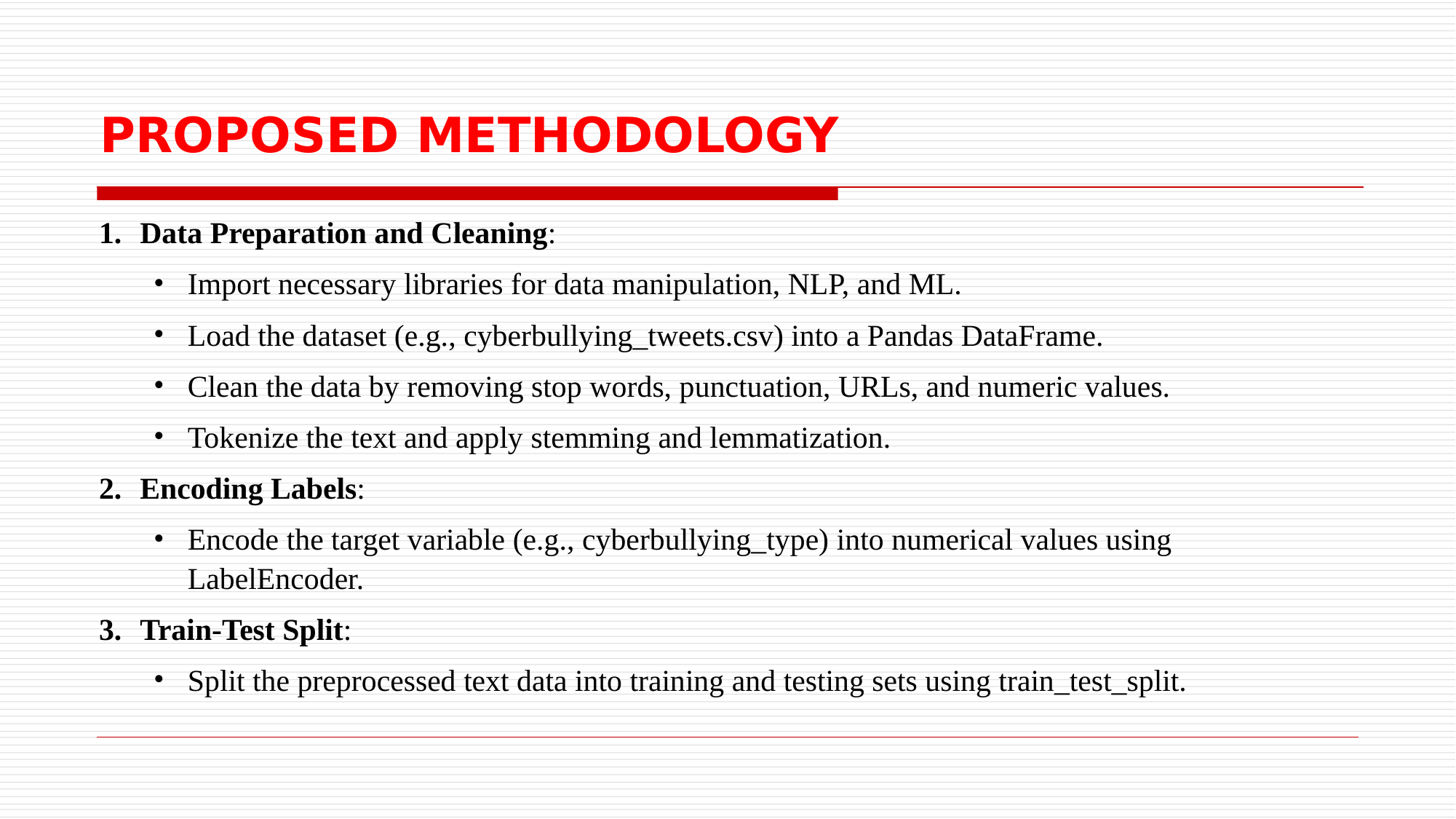

# PROPOSED METHODOLOGY
Data Preparation and Cleaning:
Import necessary libraries for data manipulation, NLP, and ML.
Load the dataset (e.g., cyberbullying_tweets.csv) into a Pandas DataFrame.
Clean the data by removing stop words, punctuation, URLs, and numeric values.
Tokenize the text and apply stemming and lemmatization.
Encoding Labels:
Encode the target variable (e.g., cyberbullying_type) into numerical values using LabelEncoder.
Train-Test Split:
Split the preprocessed text data into training and testing sets using train_test_split.